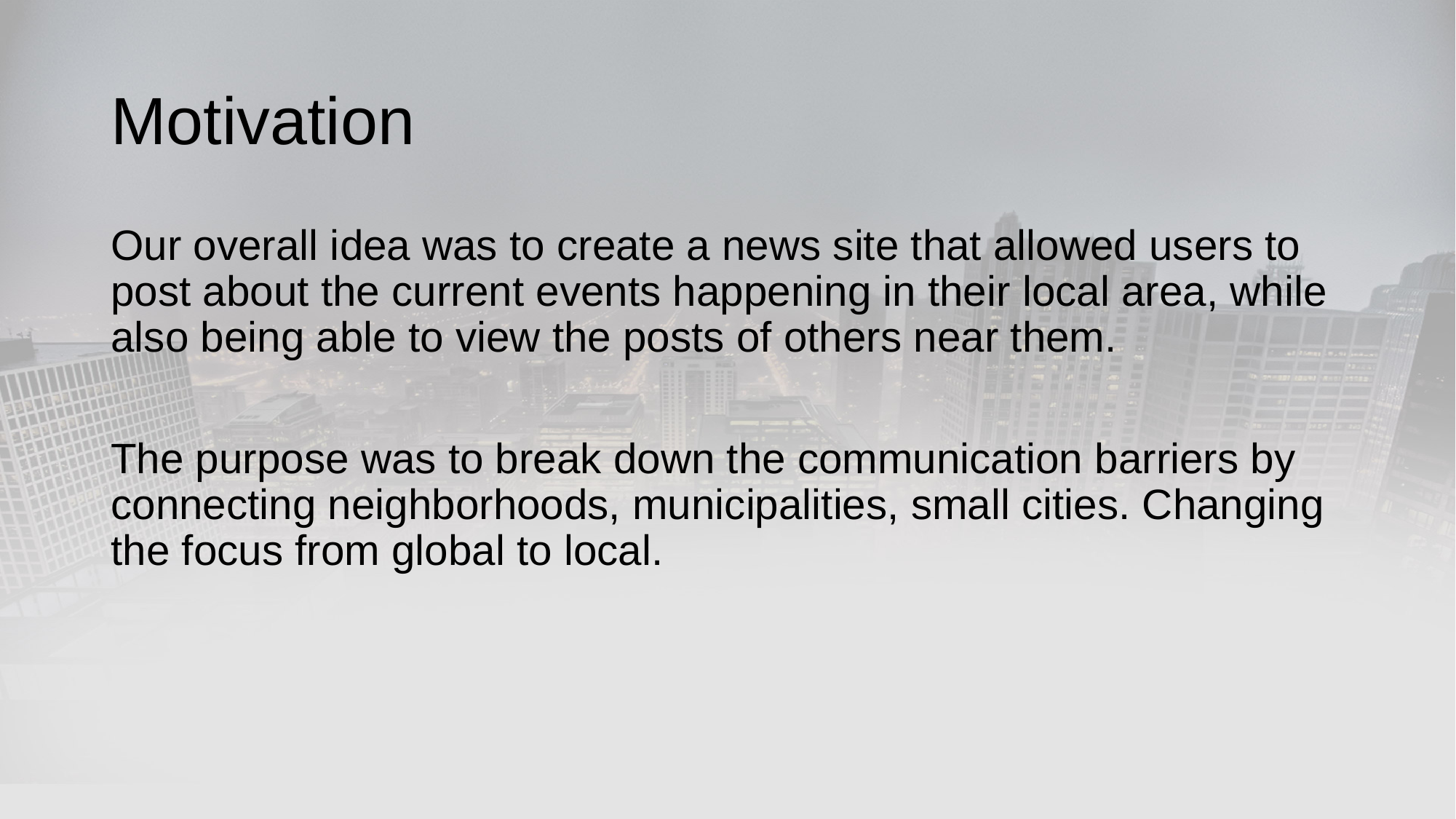

# Motivation
Our overall idea was to create a news site that allowed users to post about the current events happening in their local area, while also being able to view the posts of others near them.

The purpose was to break down the communication barriers by connecting neighborhoods, municipalities, small cities. Changing the focus from global to local.